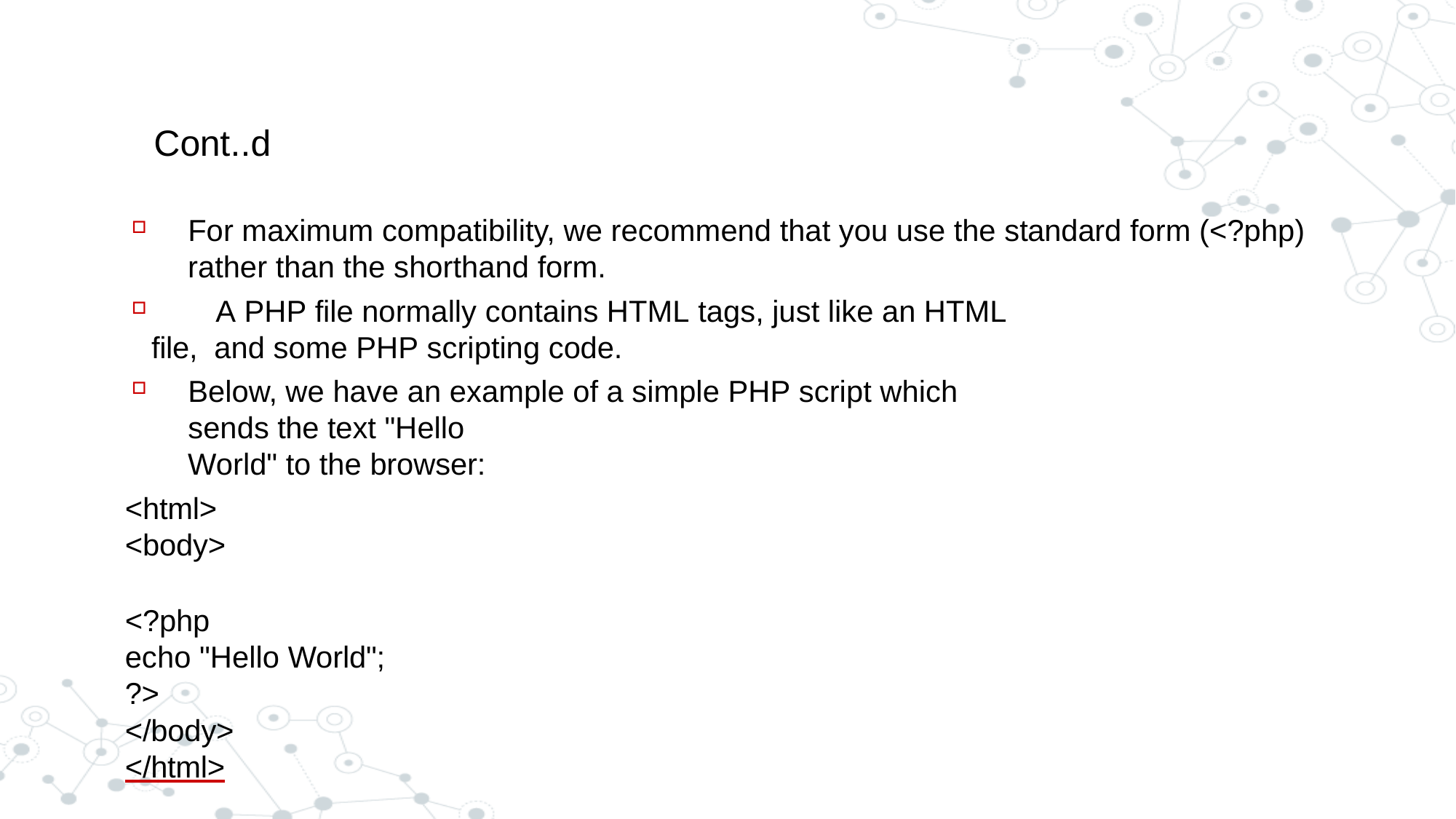

# Cont..d
For maximum compatibility, we recommend that you use the standard form (<?php)
rather than the shorthand form.
	A PHP file normally contains HTML tags, just like an HTML file,  and some PHP scripting code.
Below, we have an example of a simple PHP script which sends the text "Hello
World" to the browser:
<html>
<body>

<?php
echo "Hello World";
?>
</body>
</html>